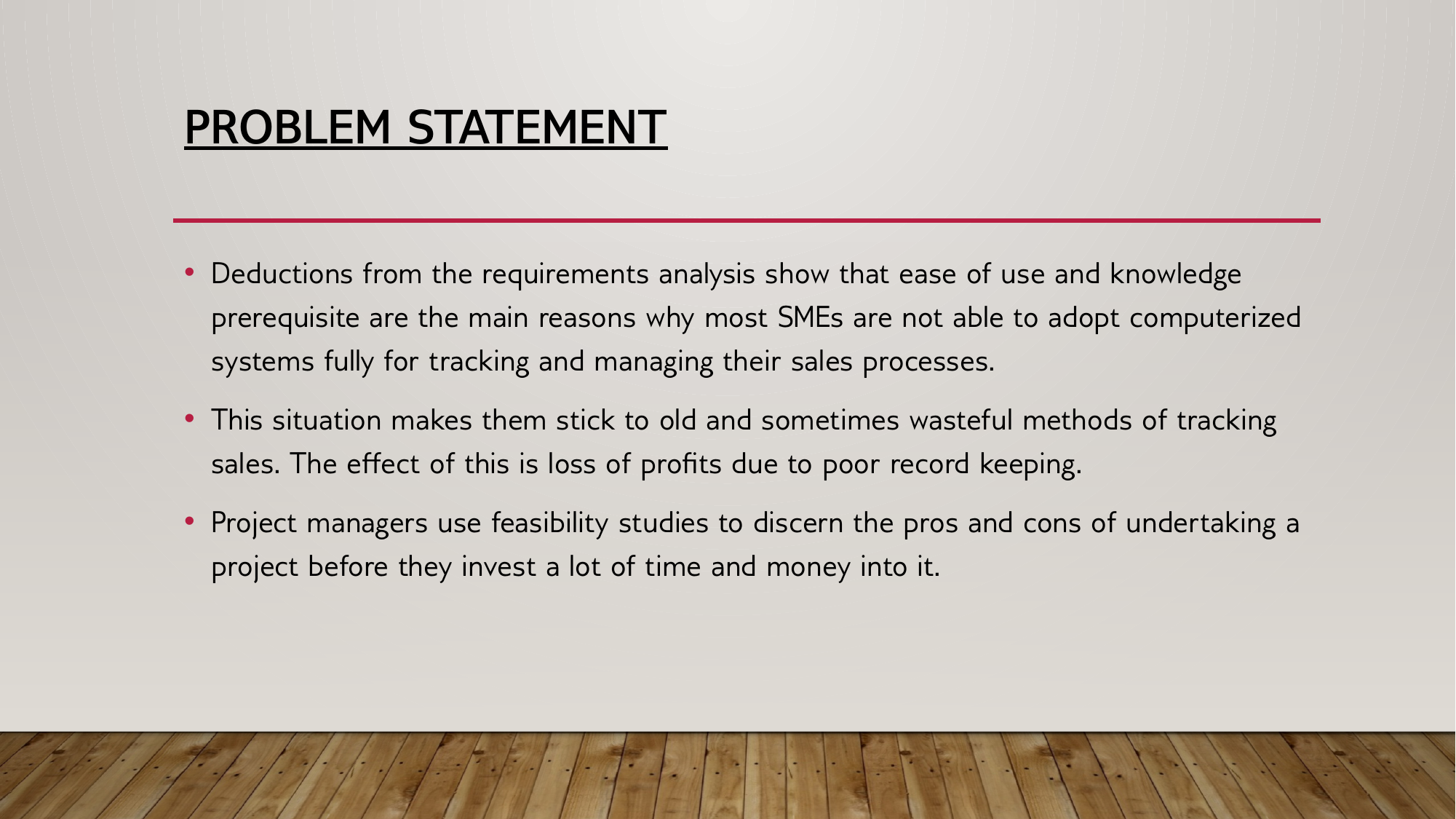

# Problem statement
Deductions from the requirements analysis show that ease of use and knowledge prerequisite are the main reasons why most SMEs are not able to adopt computerized systems fully for tracking and managing their sales processes.
This situation makes them stick to old and sometimes wasteful methods of tracking sales. The effect of this is loss of profits due to poor record keeping.
Project managers use feasibility studies to discern the pros and cons of undertaking a project before they invest a lot of time and money into it.